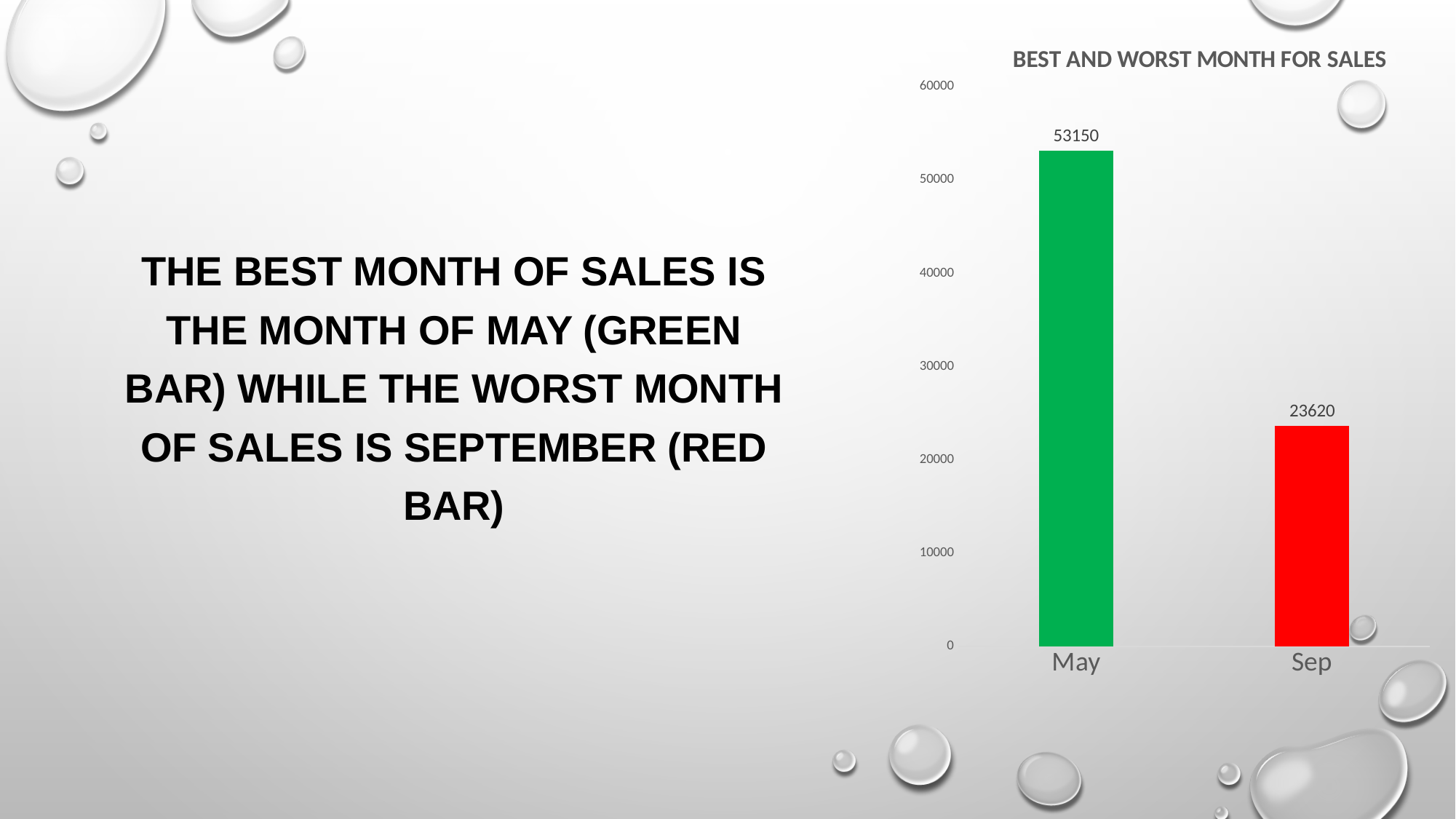

### Chart: BEST AND WORST MONTH FOR SALES

| Category | Total |
|---|---|
| May | 53150.0 |
| Sep | 23620.0 |
THE BEST MONTH OF SALES IS THE MONTH OF MAY (GREEN BAR) WHILE THE WORST MONTH OF SALES IS SEPTEMBER (RED BAR)